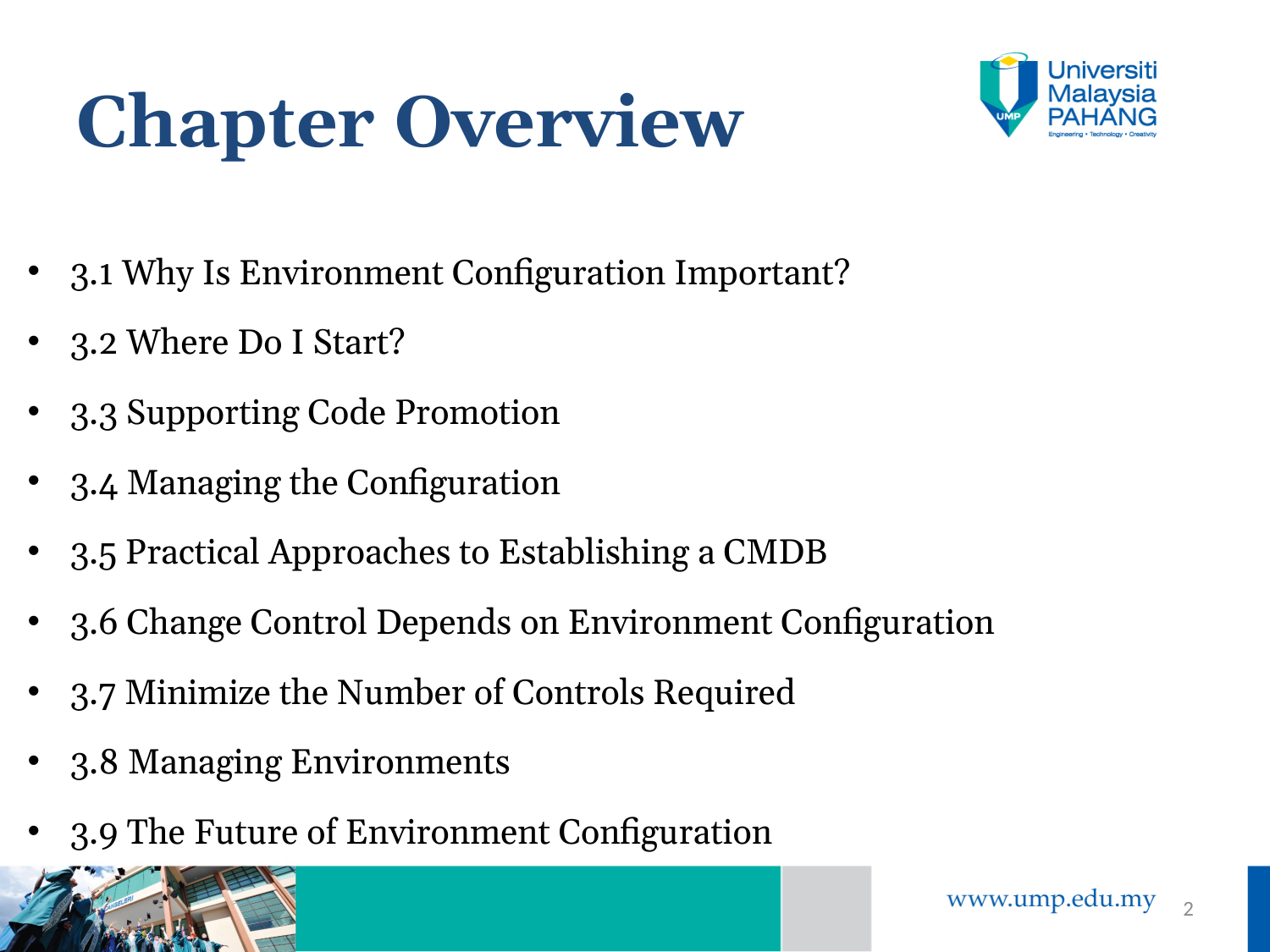

# Chapter Overview
3.1 Why Is Environment Configuration Important?
3.2 Where Do I Start?
3.3 Supporting Code Promotion
3.4 Managing the Configuration
3.5 Practical Approaches to Establishing a CMDB
3.6 Change Control Depends on Environment Configuration
3.7 Minimize the Number of Controls Required
3.8 Managing Environments
3.9 The Future of Environment Configuration
2